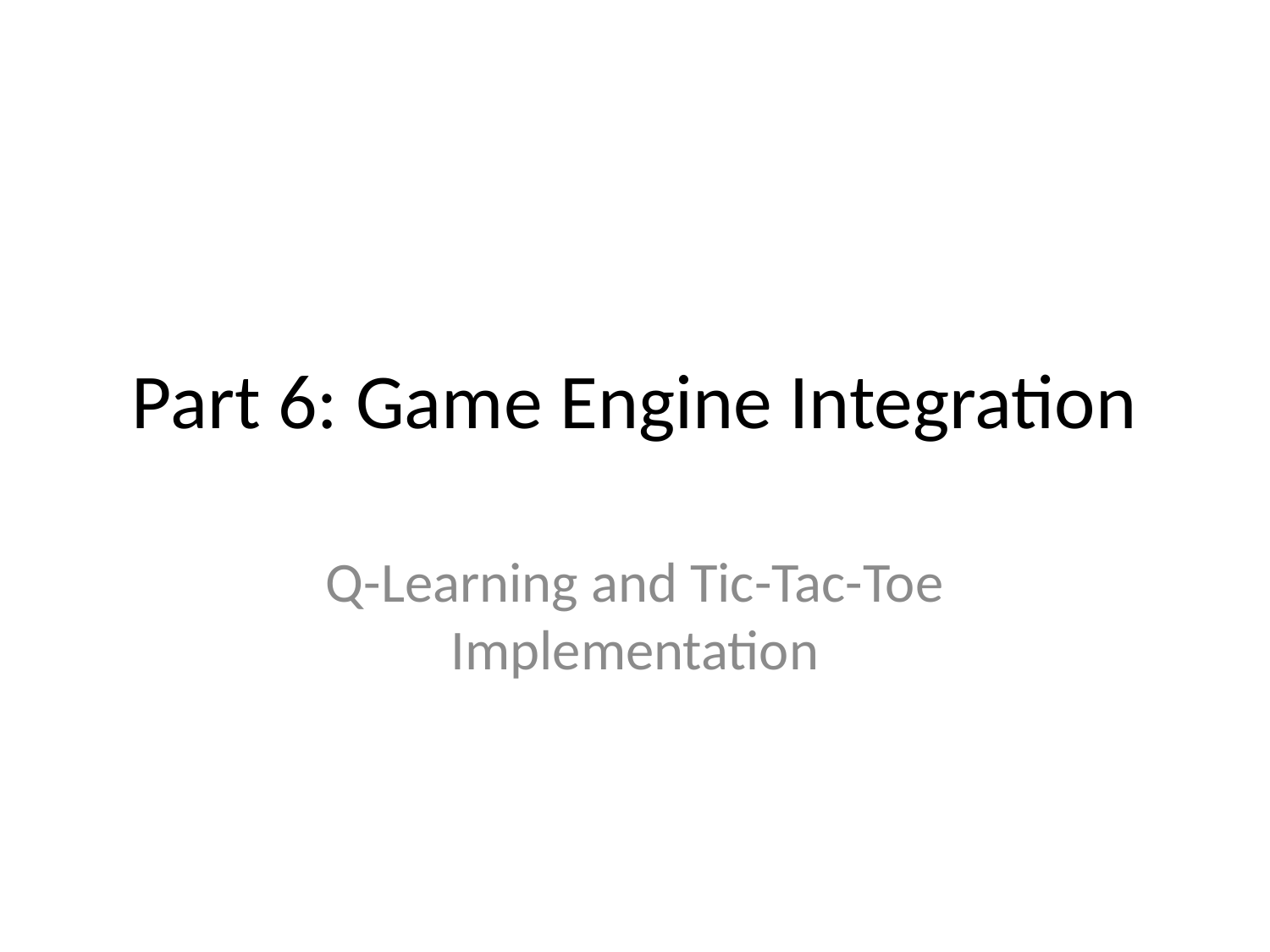

# Part 6: Game Engine Integration
Q-Learning and Tic-Tac-Toe Implementation